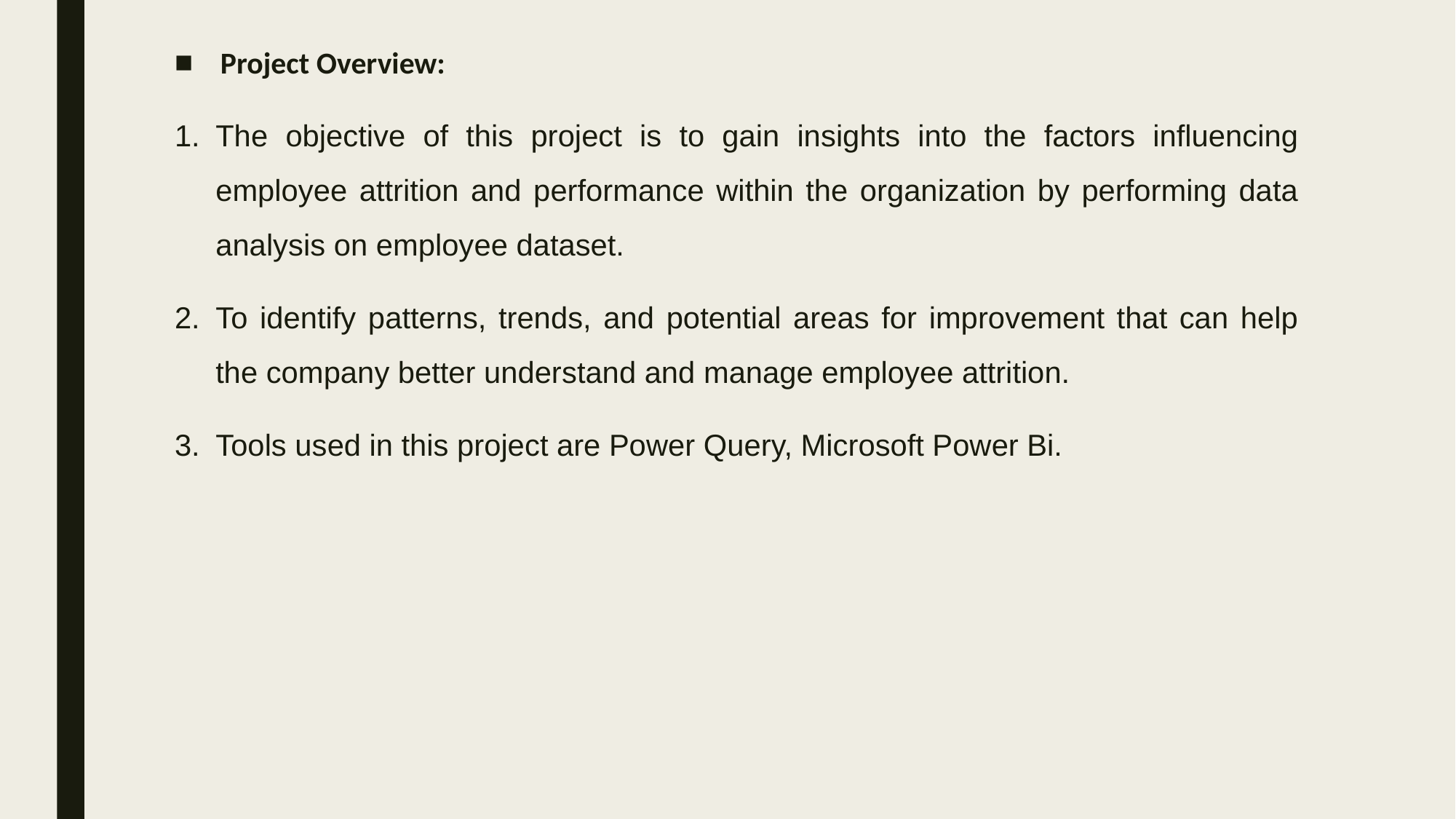

Project Overview:
The objective of this project is to gain insights into the factors influencing employee attrition and performance within the organization by performing data analysis on employee dataset.
To identify patterns, trends, and potential areas for improvement that can help the company better understand and manage employee attrition.
Tools used in this project are Power Query, Microsoft Power Bi.